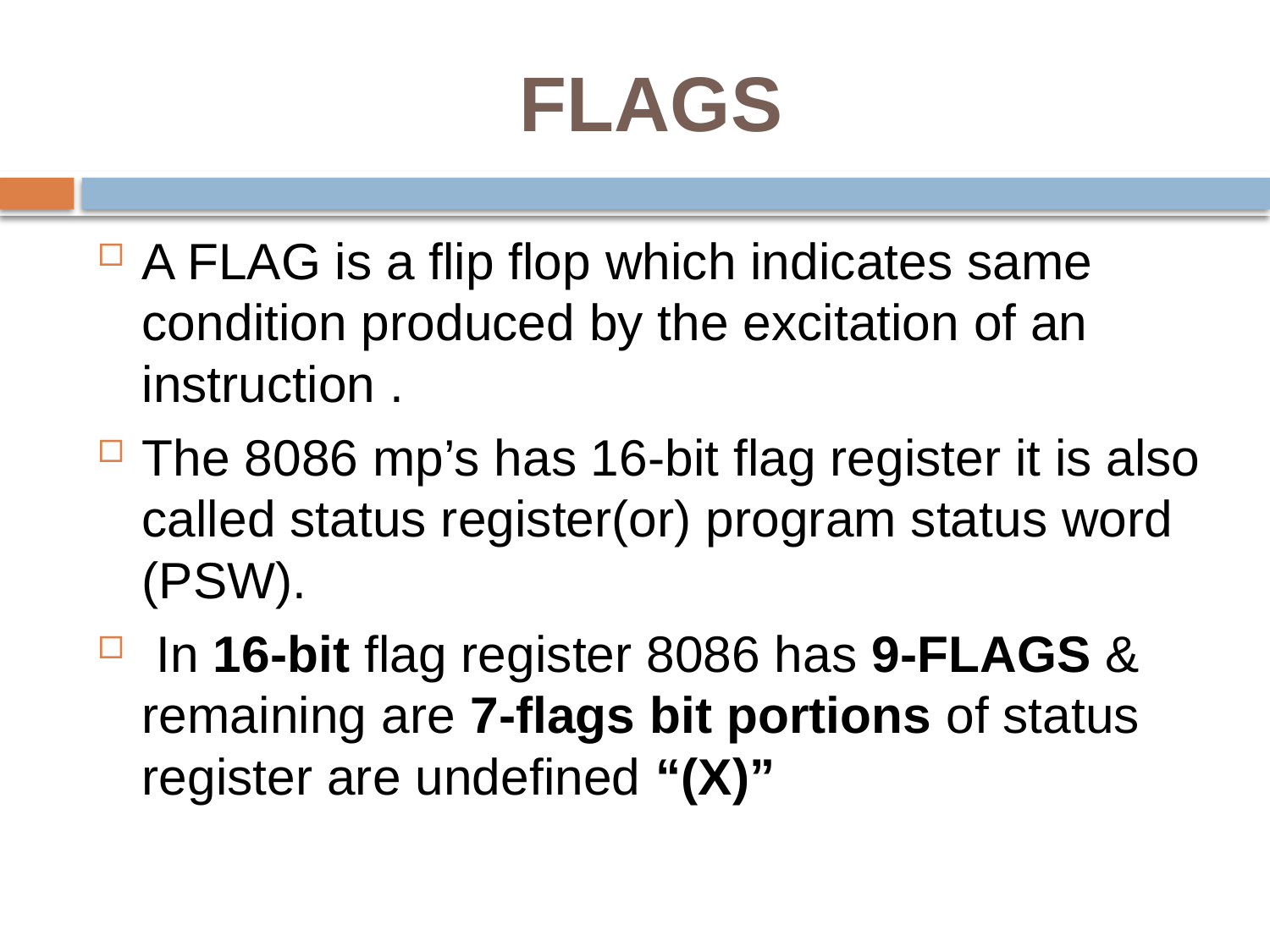

# FLAGS
A FLAG is a flip flop which indicates same condition produced by the excitation of an instruction .
The 8086 mp’s has 16-bit flag register it is also called status register(or) program status word (PSW).
 In 16-bit flag register 8086 has 9-FLAGS & remaining are 7-flags bit portions of status register are undefined “(X)”